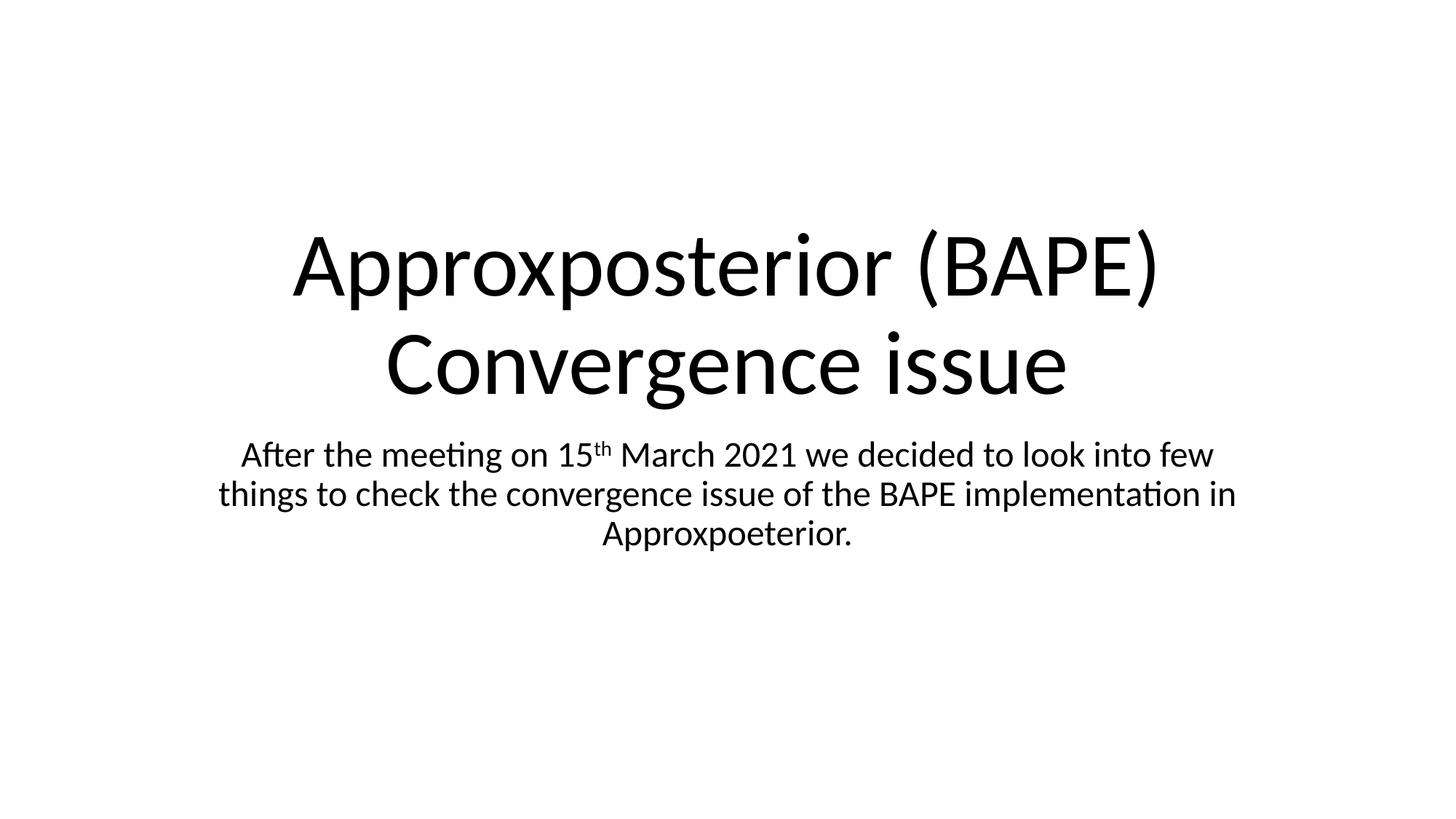

# Approxposterior (BAPE) Convergence issue
After the meeting on 15th March 2021 we decided to look into few things to check the convergence issue of the BAPE implementation in Approxpoeterior.